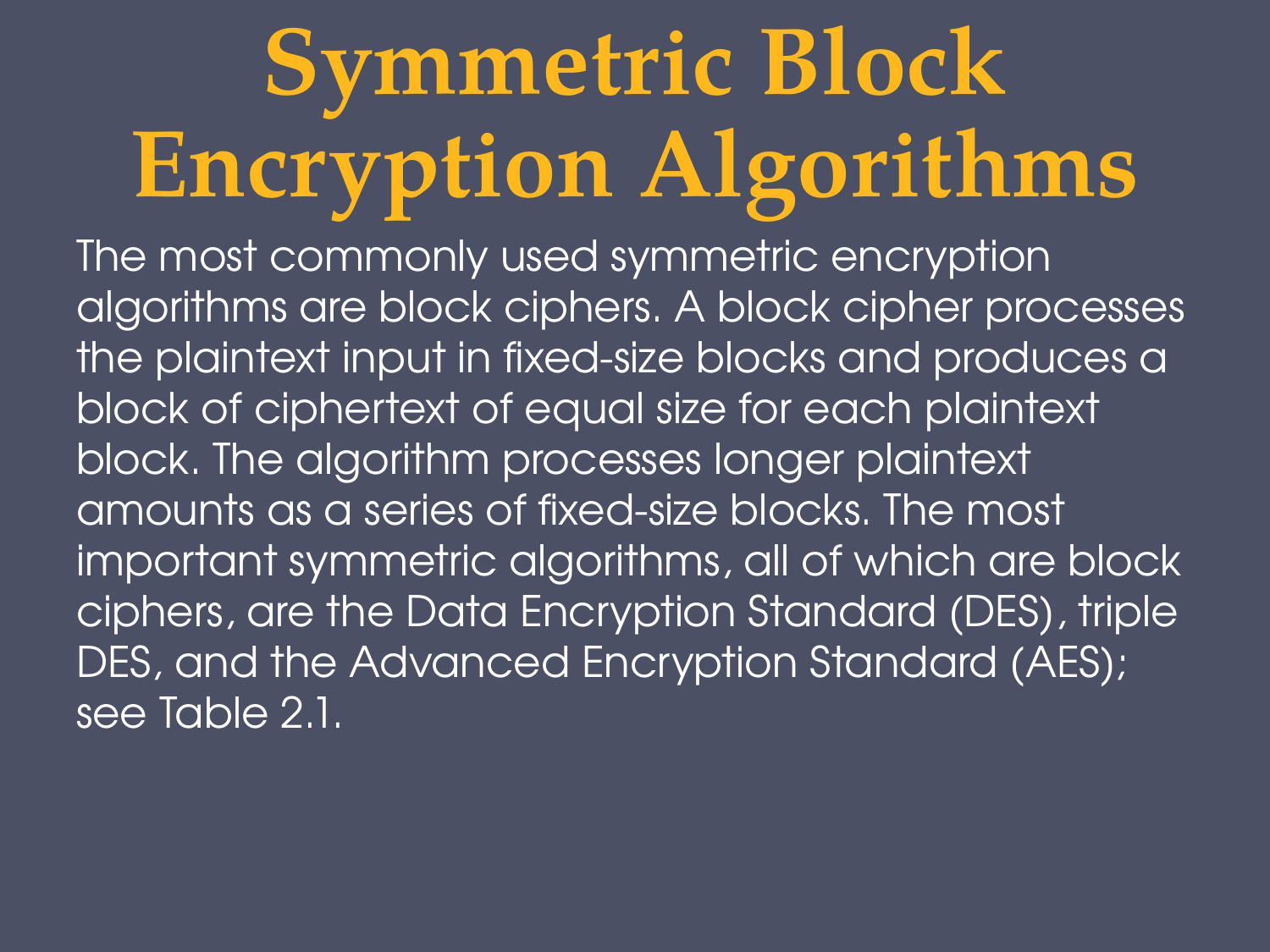

# Symmetric Block Encryption Algorithms
The most commonly used symmetric encryption algorithms are block ciphers. A block cipher processes the plaintext input in fixed-size blocks and produces a block of ciphertext of equal size for each plaintext block. The algorithm processes longer plaintext amounts as a series of fixed-size blocks. The most important symmetric algorithms, all of which are block ciphers, are the Data Encryption Standard (DES), triple DES, and the Advanced Encryption Standard (AES); see Table 2.1.